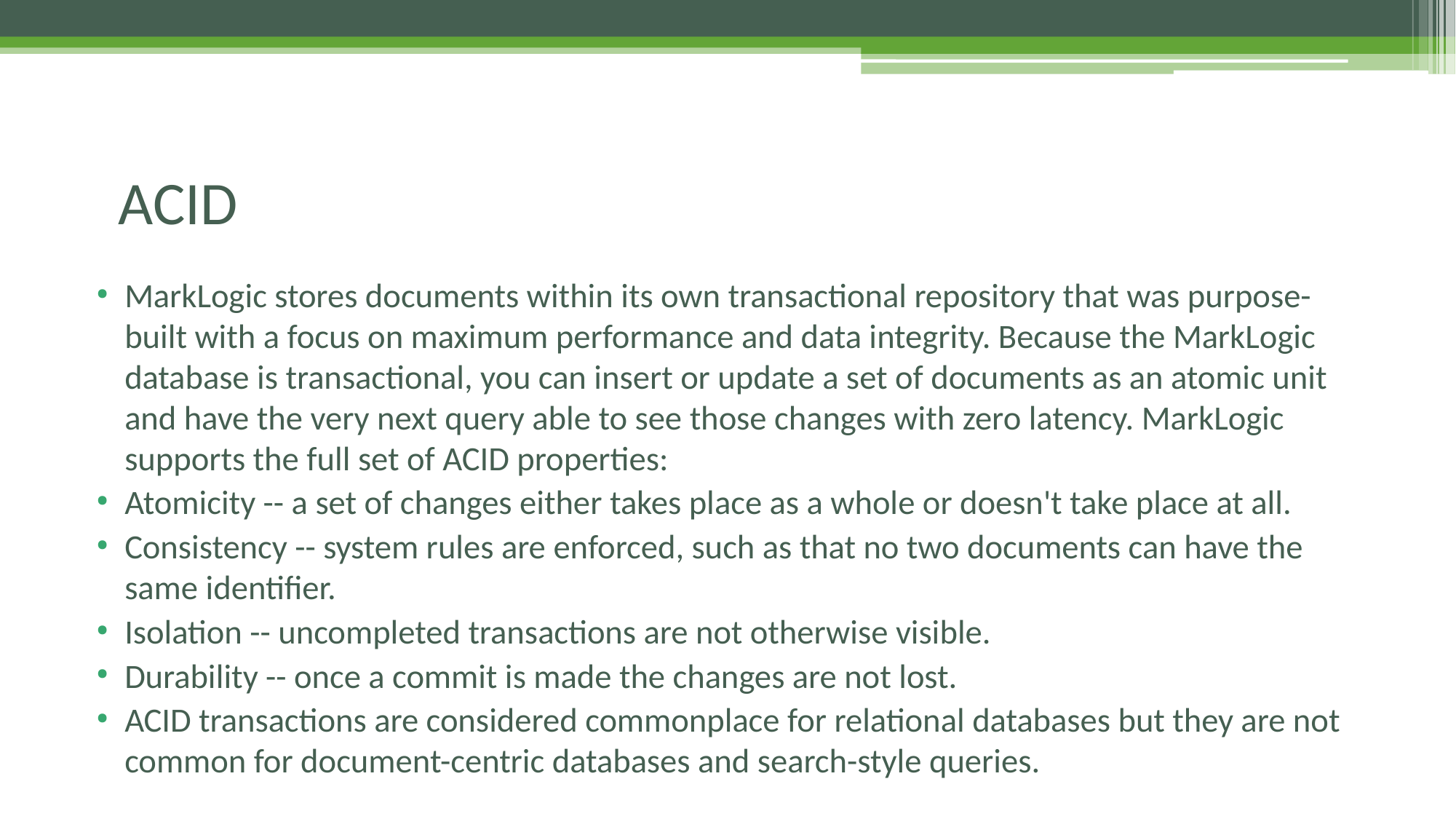

# ACID
MarkLogic stores documents within its own transactional repository that was purpose-built with a focus on maximum performance and data integrity. Because the MarkLogic database is transactional, you can insert or update a set of documents as an atomic unit and have the very next query able to see those changes with zero latency. MarkLogic supports the full set of ACID properties:
Atomicity -- a set of changes either takes place as a whole or doesn't take place at all.
Consistency -- system rules are enforced, such as that no two documents can have the same identifier.
Isolation -- uncompleted transactions are not otherwise visible.
Durability -- once a commit is made the changes are not lost.
ACID transactions are considered commonplace for relational databases but they are not common for document-centric databases and search-style queries.